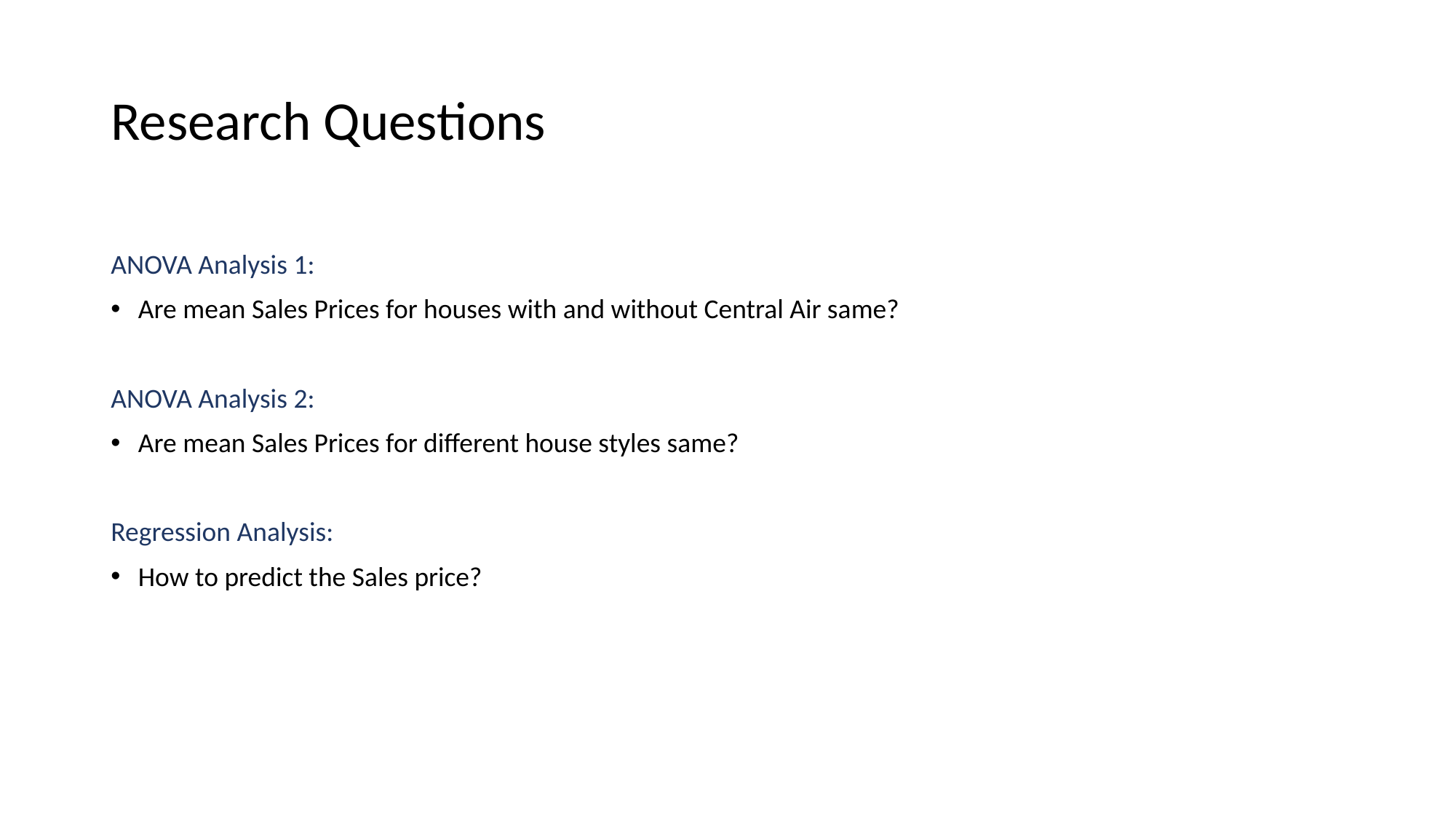

# Research Questions
ANOVA Analysis 1:
Are mean Sales Prices for houses with and without Central Air same?

ANOVA Analysis 2:
Are mean Sales Prices for different house styles same?

Regression Analysis:
How to predict the Sales price?